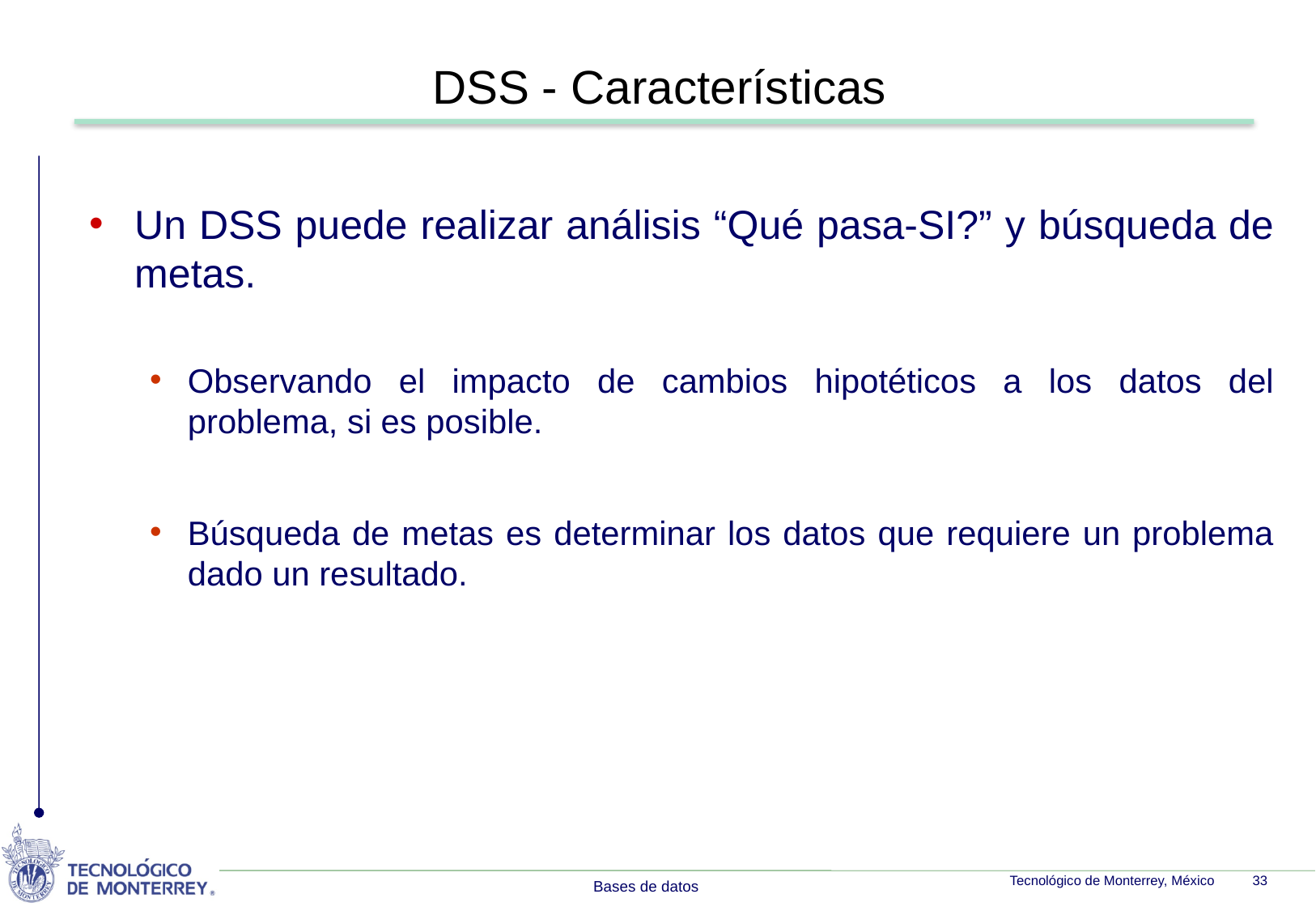

DSS - Características
Un DSS puede realizar análisis “Qué pasa-SI?” y búsqueda de metas.

Observando el impacto de cambios hipotéticos a los datos del problema, si es posible.

Búsqueda de metas es determinar los datos que requiere un problema dado un resultado.